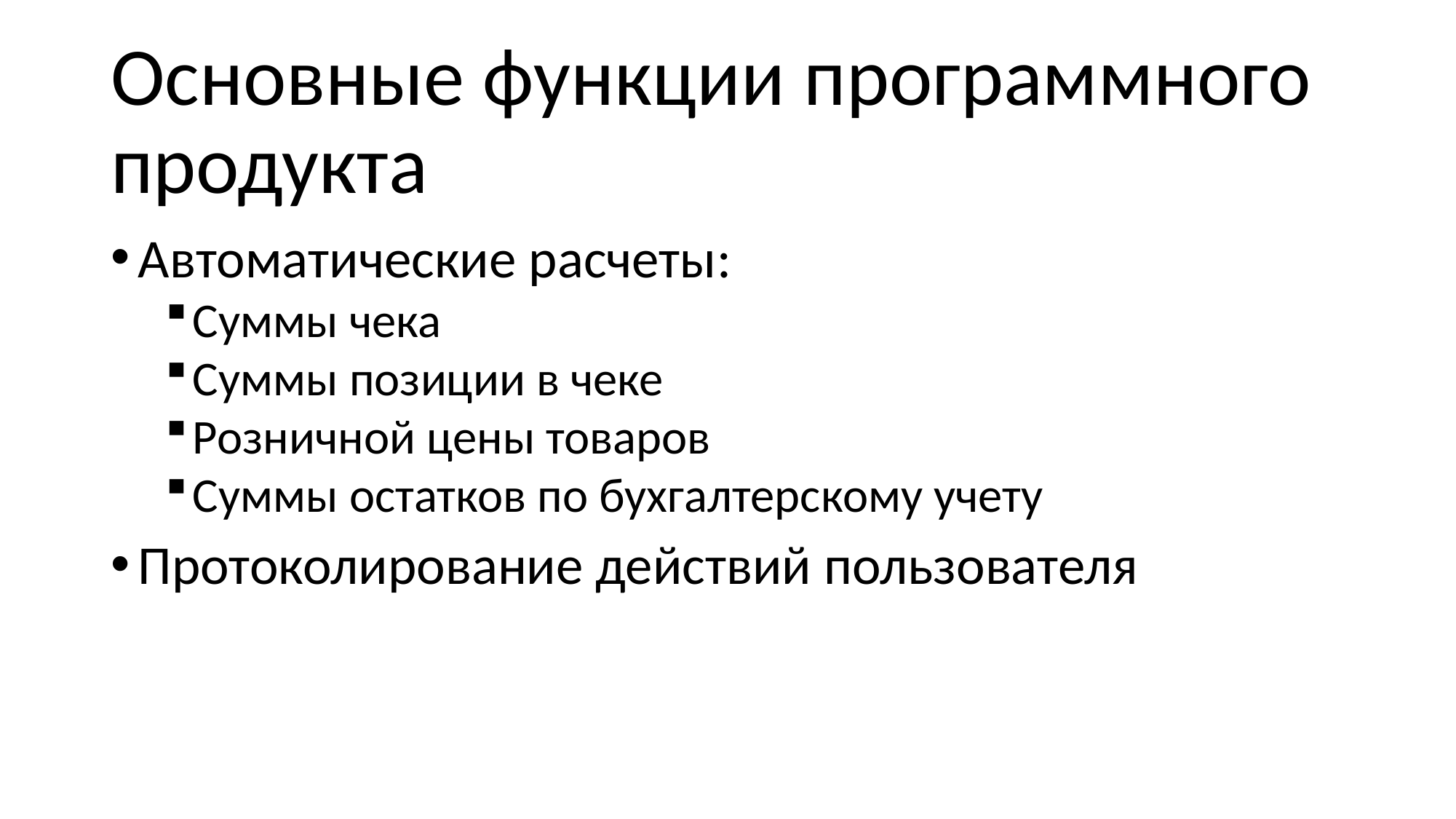

# Основные функции программного продукта
Автоматические расчеты:
Суммы чека
Суммы позиции в чеке
Розничной цены товаров
Суммы остатков по бухгалтерскому учету
Протоколирование действий пользователя